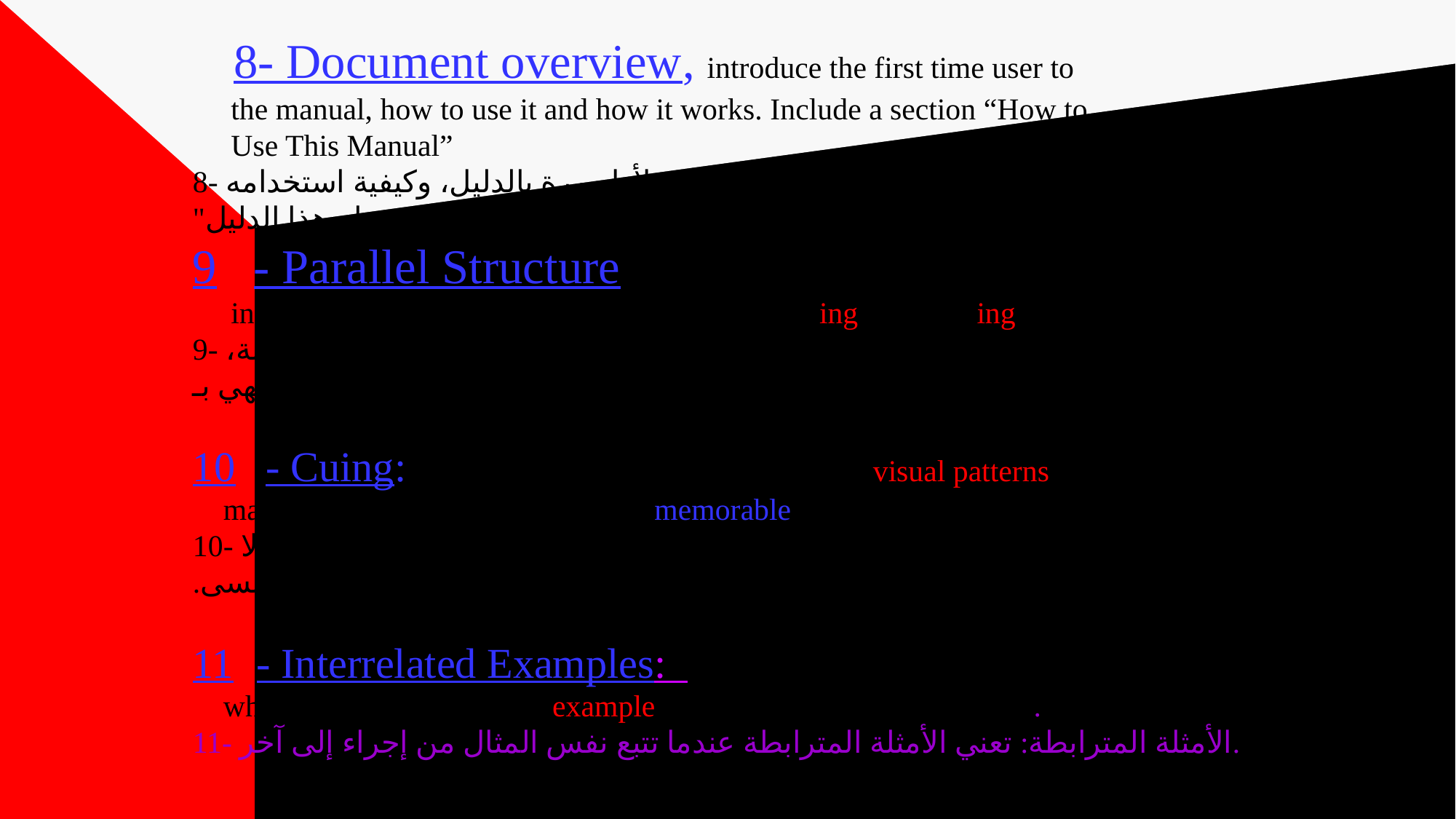

# 8- Document overview, introduce the first time user to the manual, how to use it and how it works. Include a section “How to Use This Manual” 8- نظرة عامة على الوثيقة، قم بتعريف المستخدم لأول مرة بالدليل، وكيفية استخدامه وكيفية عمله. قم بتضمين قسم "كيفية استخدام هذا الدليل" 9- Parallel Structure: useful pattern to help the user identify information easily, ending with “ing” like installing, configuring. 9- البنية المتوازية: نمط مفيد لمساعدة المستخدم على تحديد المعلومات بسهولة، وينتهي بـ "ing" مثل التثبيت والتكوين. 10- Cuing: it refers to the technique of including visual patterns to make a certain kind of information memorable. 10- التلميح: يشير إلى تقنية تضمين الأنماط المرئية لجعل نوع معين من المعلومات لا يُنسى. 11- Interrelated Examples:  Interrelated example means when you follow the same example from one procedure to another. 11- الأمثلة المترابطة: تعني الأمثلة المترابطة عندما تتبع نفس المثال من إجراء إلى آخر.